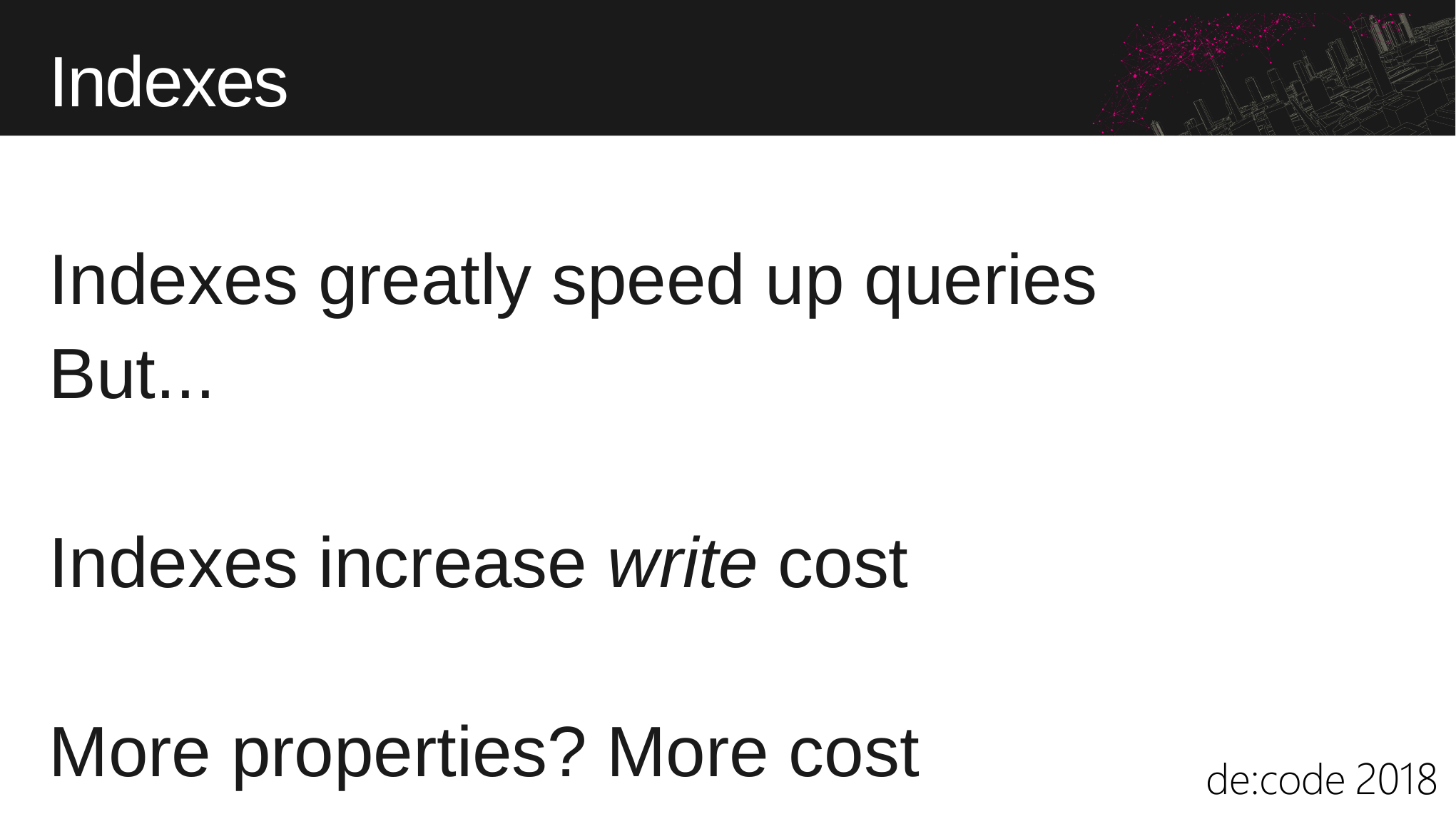

# Indexes

Indexes greatly speed up queries
But...

Indexes increase write cost

More properties? More cost